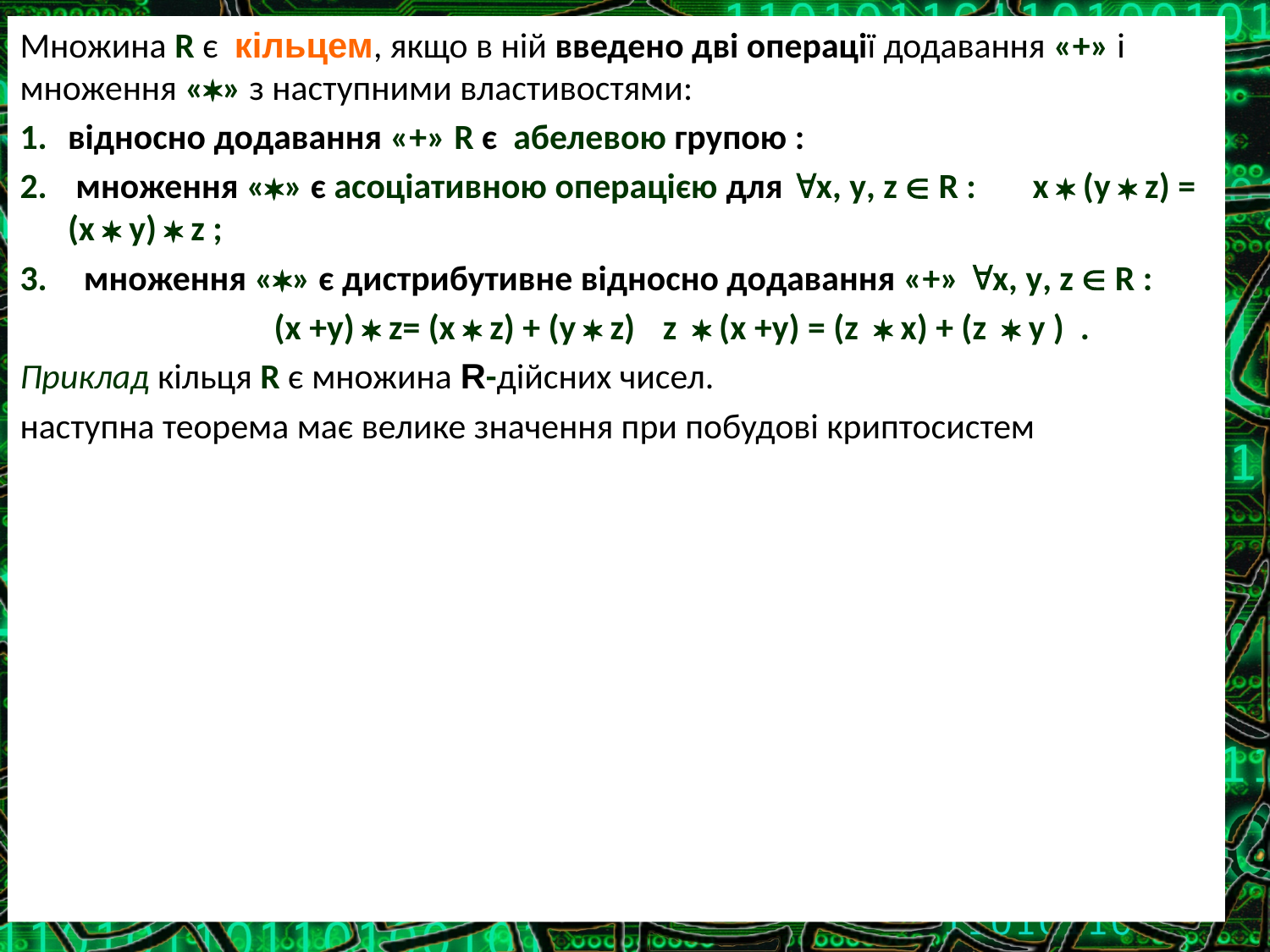

Множина R є  кільцем, якщо в ній введено дві операції додавання «+» і множення «∗» з наступними властивостями:
відносно додавання «+» R є  абелевою групою :
 множення «∗» є асоціативною операцією для ∀x, y, z ∈ R :       x ∗ (y ∗ z) = (x ∗ y) ∗ z ;
  множення «∗» є дистрибутивне відносно додавання «+» ∀x, y, z ∈ R :
		(x +y) ∗ z= (x ∗ z) + (y ∗ z)	 z  ∗ (x +y) = (z  ∗ x) + (z  ∗ y )  .
Приклад кільця R є множина R-дійсних чисел.
наступна теорема має велике значення при побудові криптосистем